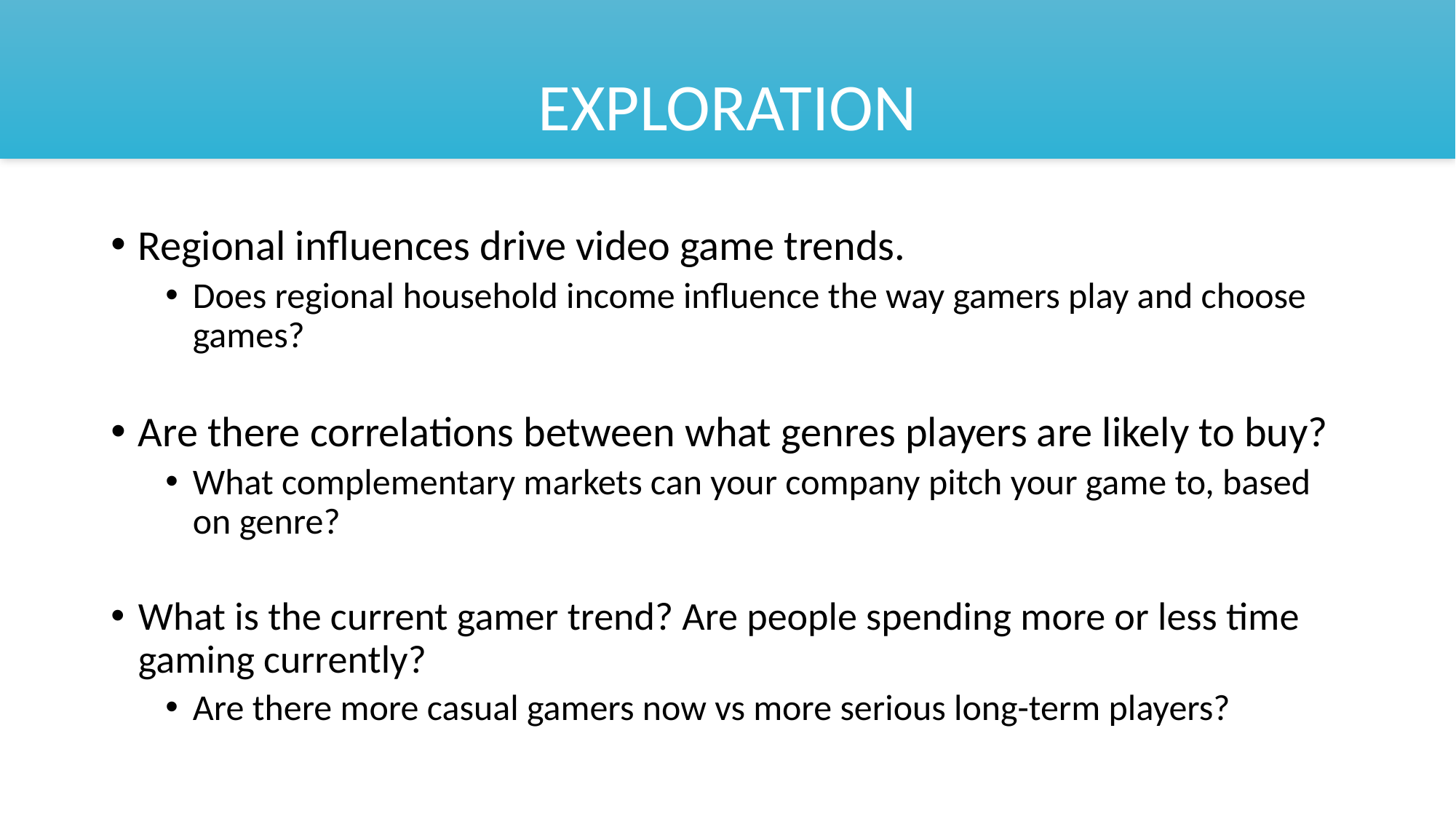

EXPLORATION
#
Regional influences drive video game trends.
Does regional household income influence the way gamers play and choose games?
Are there correlations between what genres players are likely to buy?
What complementary markets can your company pitch your game to, based on genre?
What is the current gamer trend? Are people spending more or less time gaming currently?
Are there more casual gamers now vs more serious long-term players?